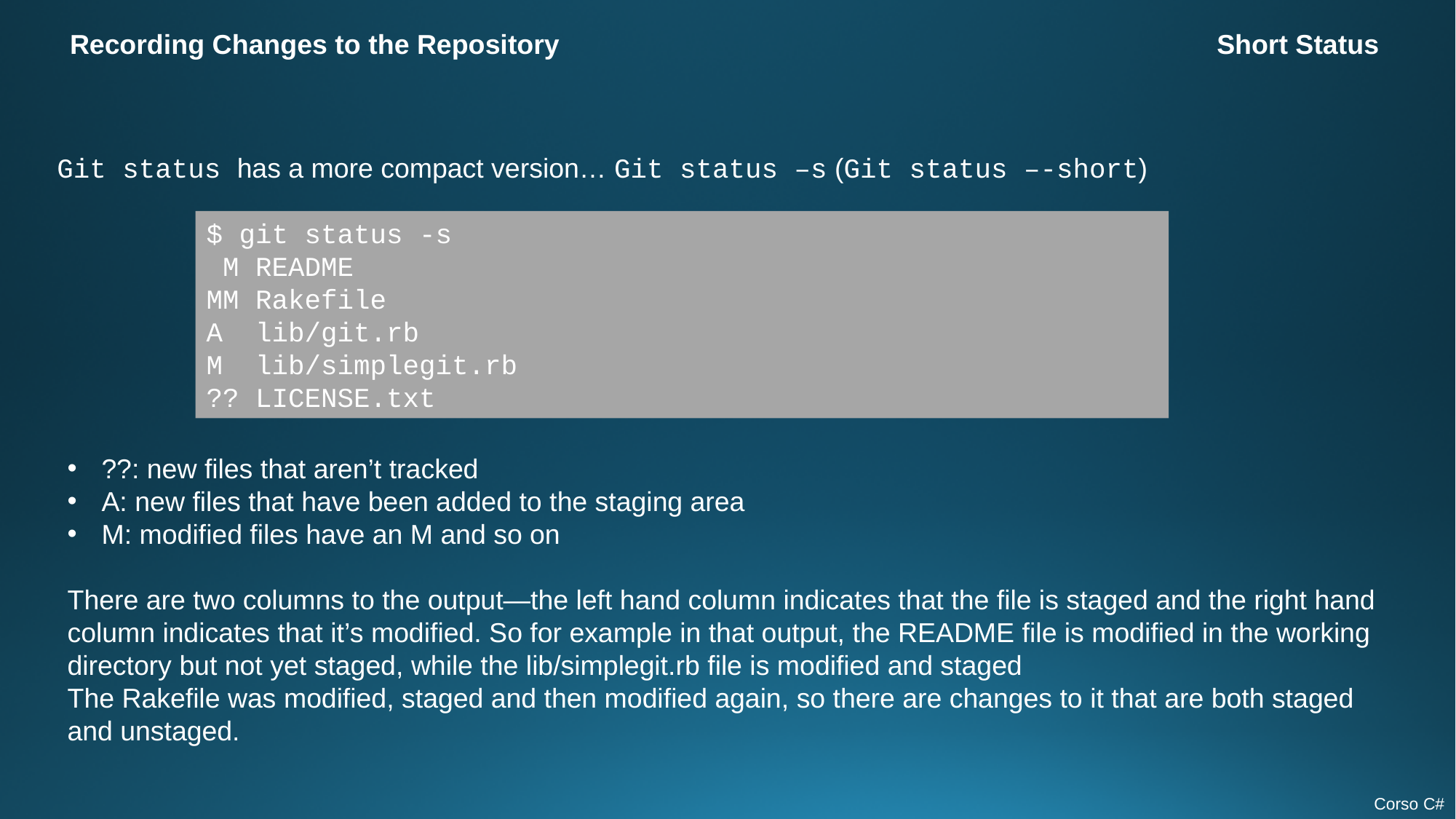

Recording Changes to the Repository
Short Status
Git status has a more compact version… Git status –s (Git status –-short)
$ git status -s
 M README
MM Rakefile
A  lib/git.rb
M  lib/simplegit.rb
?? LICENSE.txt
??: new files that aren’t tracked
A: new files that have been added to the staging area
M: modified files have an M and so on

There are two columns to the output—the left hand column indicates that the file is staged and the right hand column indicates that it’s modified. So for example in that output, the README file is modified in the working directory but not yet staged, while the lib/simplegit.rb file is modified and staged
The Rakefile was modified, staged and then modified again, so there are changes to it that are both staged and unstaged.
Corso C#